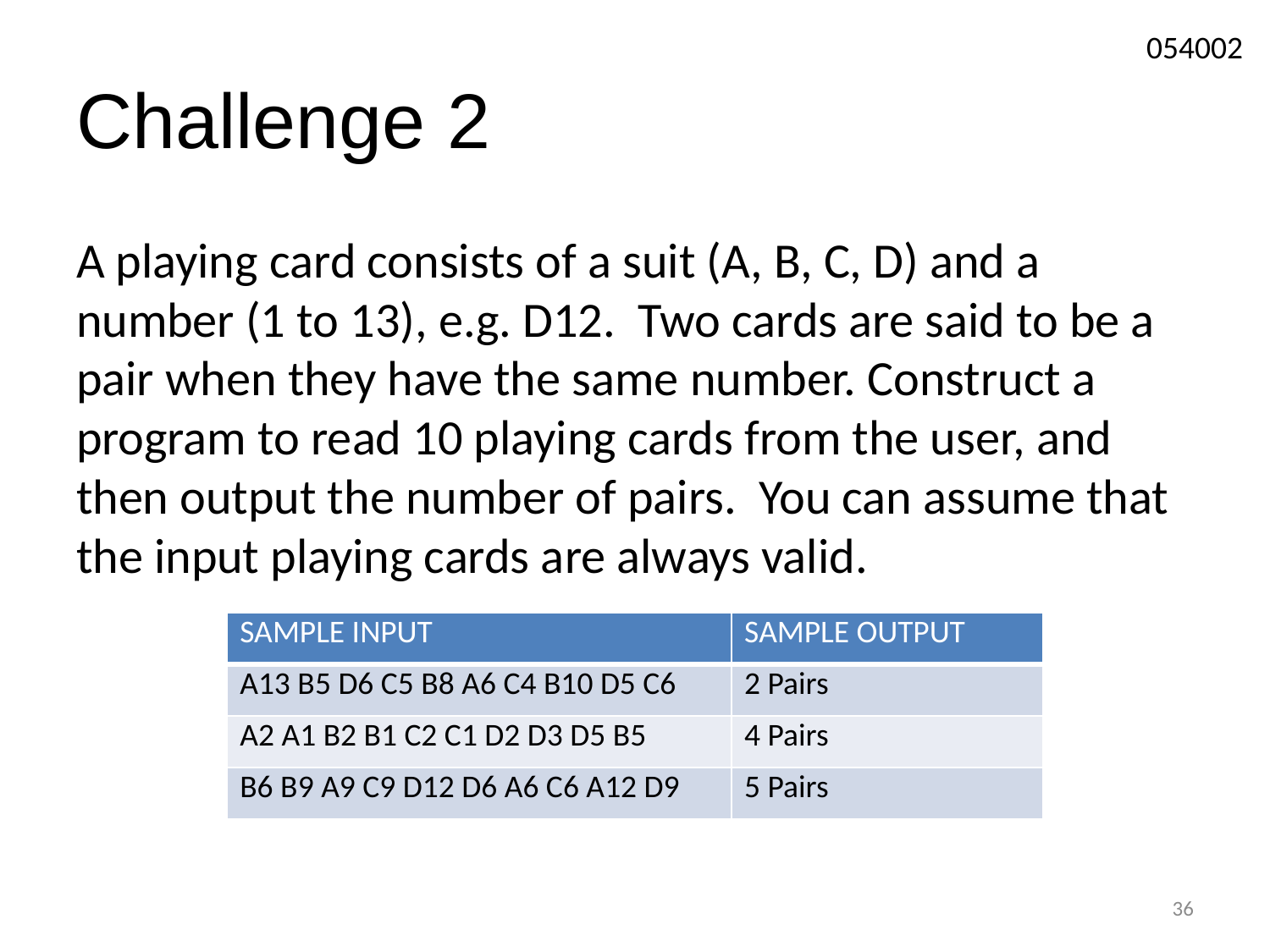

054002
# Challenge 2
A playing card consists of a suit (A, B, C, D) and a number (1 to 13), e.g. D12.  Two cards are said to be a pair when they have the same number. Construct a program to read 10 playing cards from the user, and then output the number of pairs.  You can assume that the input playing cards are always valid.
| SAMPLE INPUT | SAMPLE OUTPUT |
| --- | --- |
| A13 B5 D6 C5 B8 A6 C4 B10 D5 C6 | 2 Pairs |
| A2 A1 B2 B1 C2 C1 D2 D3 D5 B5 | 4 Pairs |
| B6 B9 A9 C9 D12 D6 A6 C6 A12 D9 | 5 Pairs |
36